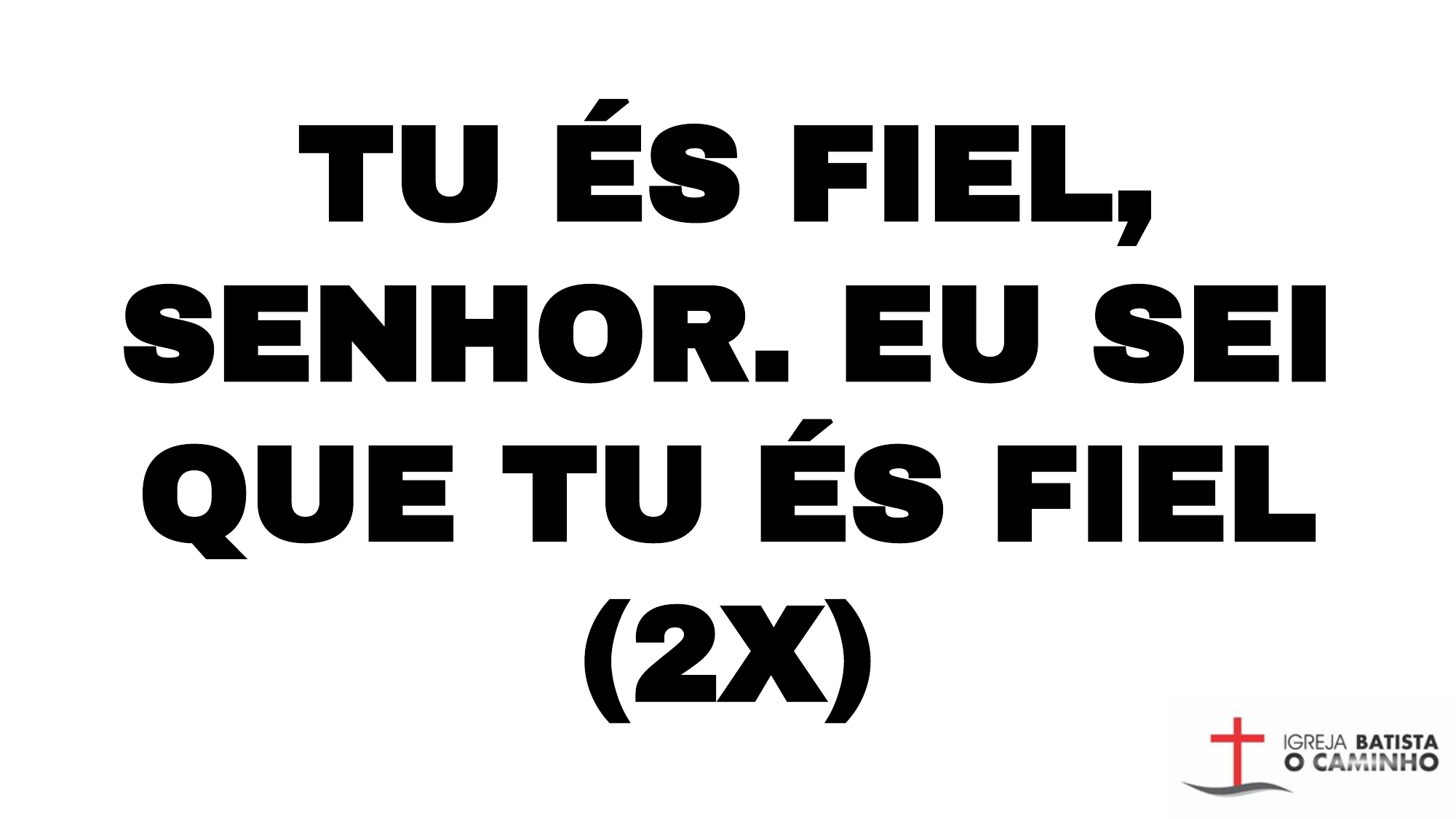

TU ÉS FIEL, SENHOR. EU SEI QUE TU ÉS FIEL (2X)